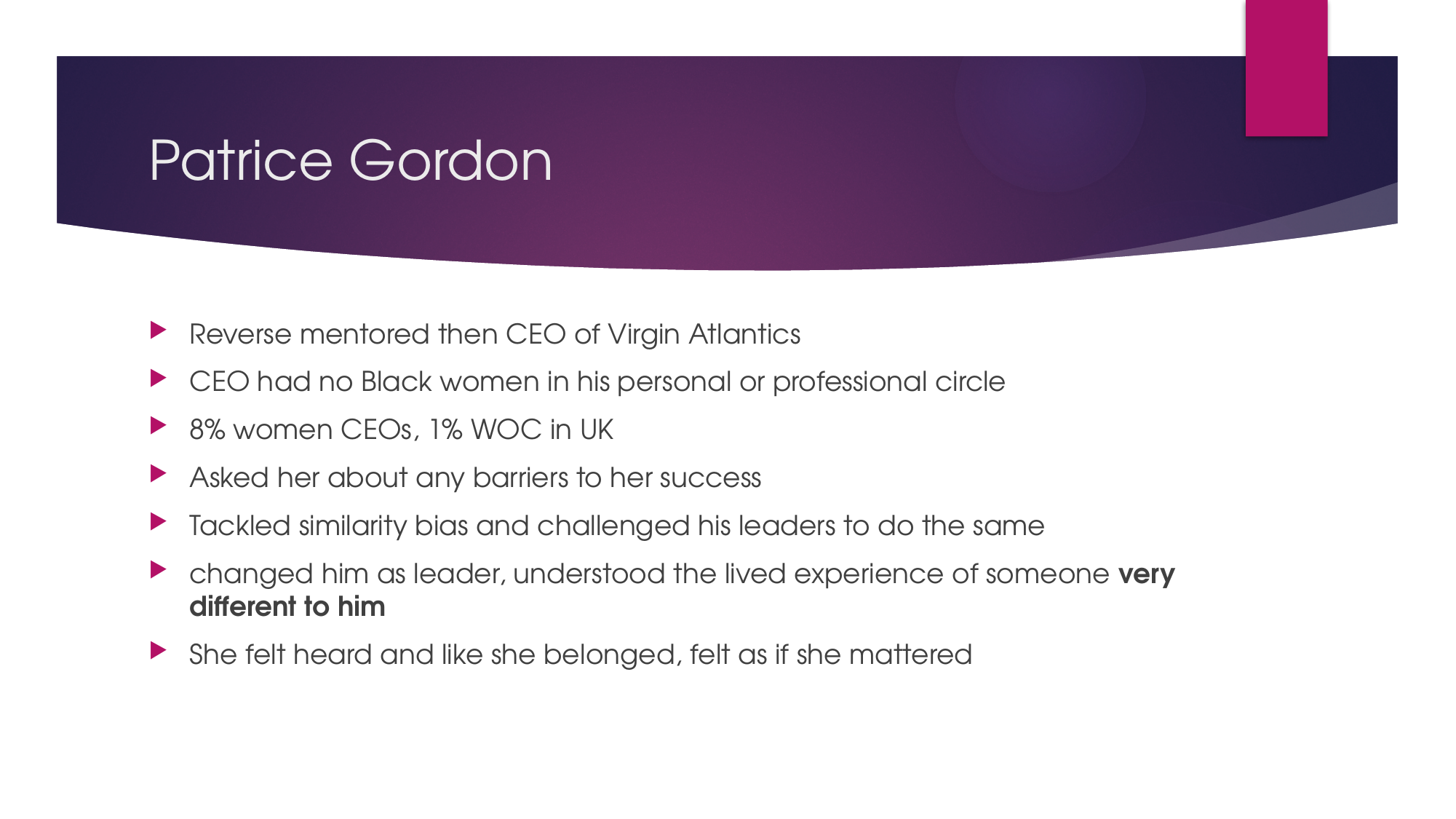

# Patrice Gordon
Reverse mentored then CEO of Virgin Atlantics
CEO had no Black women in his personal or professional circle
8% women CEOs, 1% WOC in UK
Asked her about any barriers to her success
Tackled similarity bias and challenged his leaders to do the same
changed him as leader, understood the lived experience of someone very different to him
She felt heard and like she belonged, felt as if she mattered